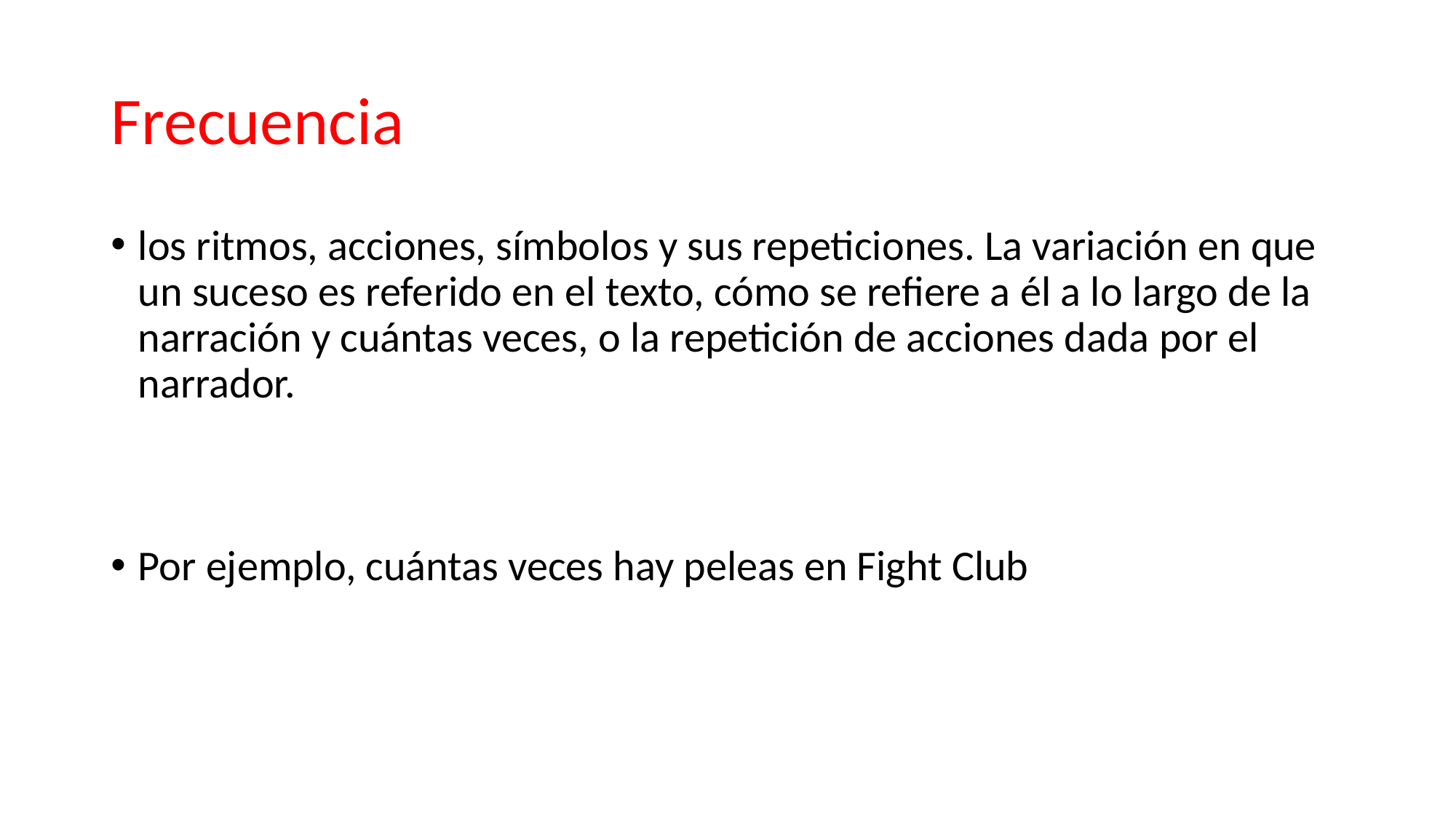

# Frecuencia
los ritmos, acciones, símbolos y sus repeticiones. La variación en que un suceso es referido en el texto, cómo se refiere a él a lo largo de la narración y cuántas veces, o la repetición de acciones dada por el narrador.

Por ejemplo, cuántas veces hay peleas en Fight Club